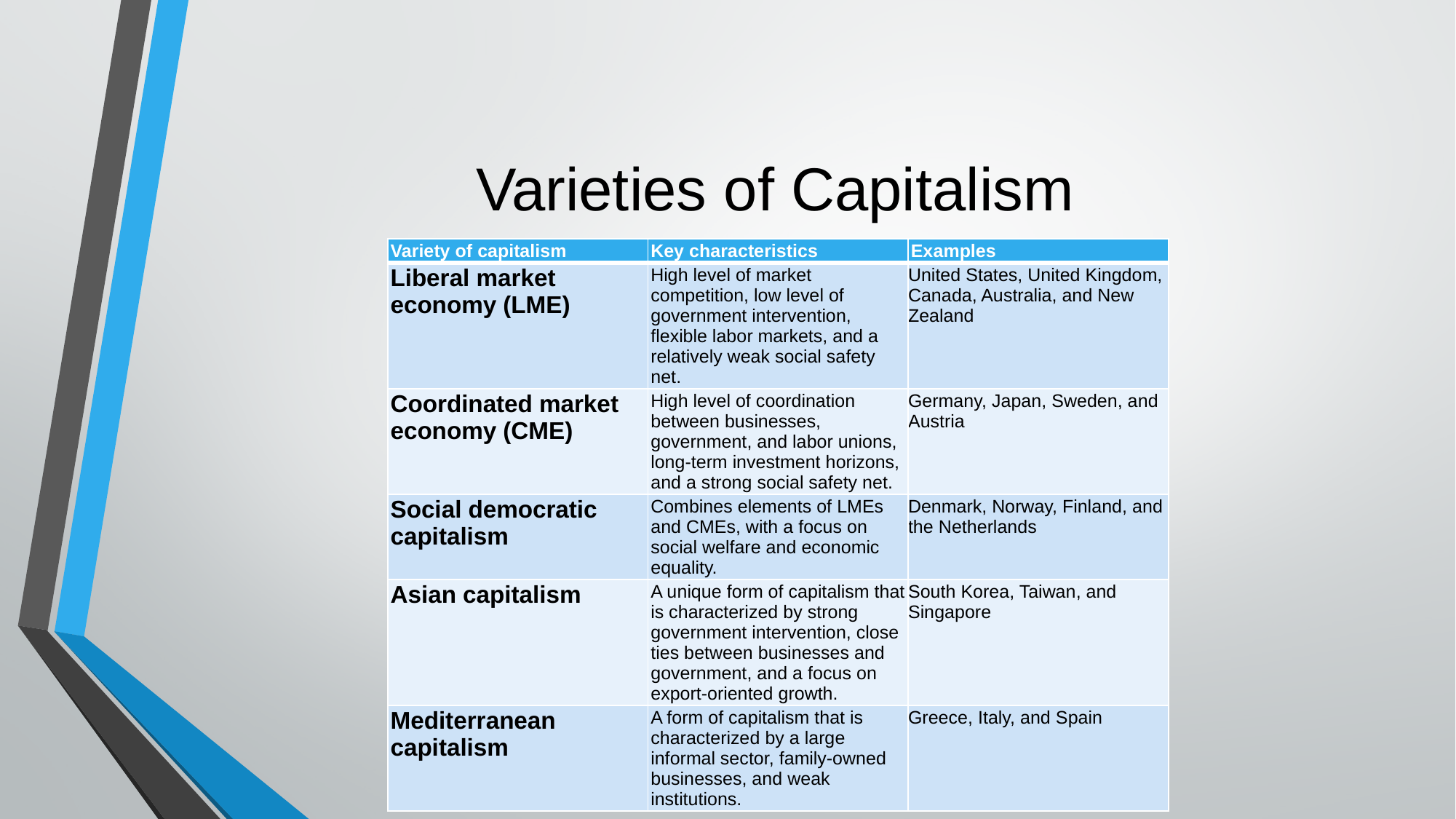

# Varieties of Capitalism
| Variety of capitalism | Key characteristics | Examples |
| --- | --- | --- |
| Liberal market economy (LME) | High level of market competition, low level of government intervention, flexible labor markets, and a relatively weak social safety net. | United States, United Kingdom, Canada, Australia, and New Zealand |
| Coordinated market economy (CME) | High level of coordination between businesses, government, and labor unions, long-term investment horizons, and a strong social safety net. | Germany, Japan, Sweden, and Austria |
| Social democratic capitalism | Combines elements of LMEs and CMEs, with a focus on social welfare and economic equality. | Denmark, Norway, Finland, and the Netherlands |
| Asian capitalism | A unique form of capitalism that is characterized by strong government intervention, close ties between businesses and government, and a focus on export-oriented growth. | South Korea, Taiwan, and Singapore |
| Mediterranean capitalism | A form of capitalism that is characterized by a large informal sector, family-owned businesses, and weak institutions. | Greece, Italy, and Spain |